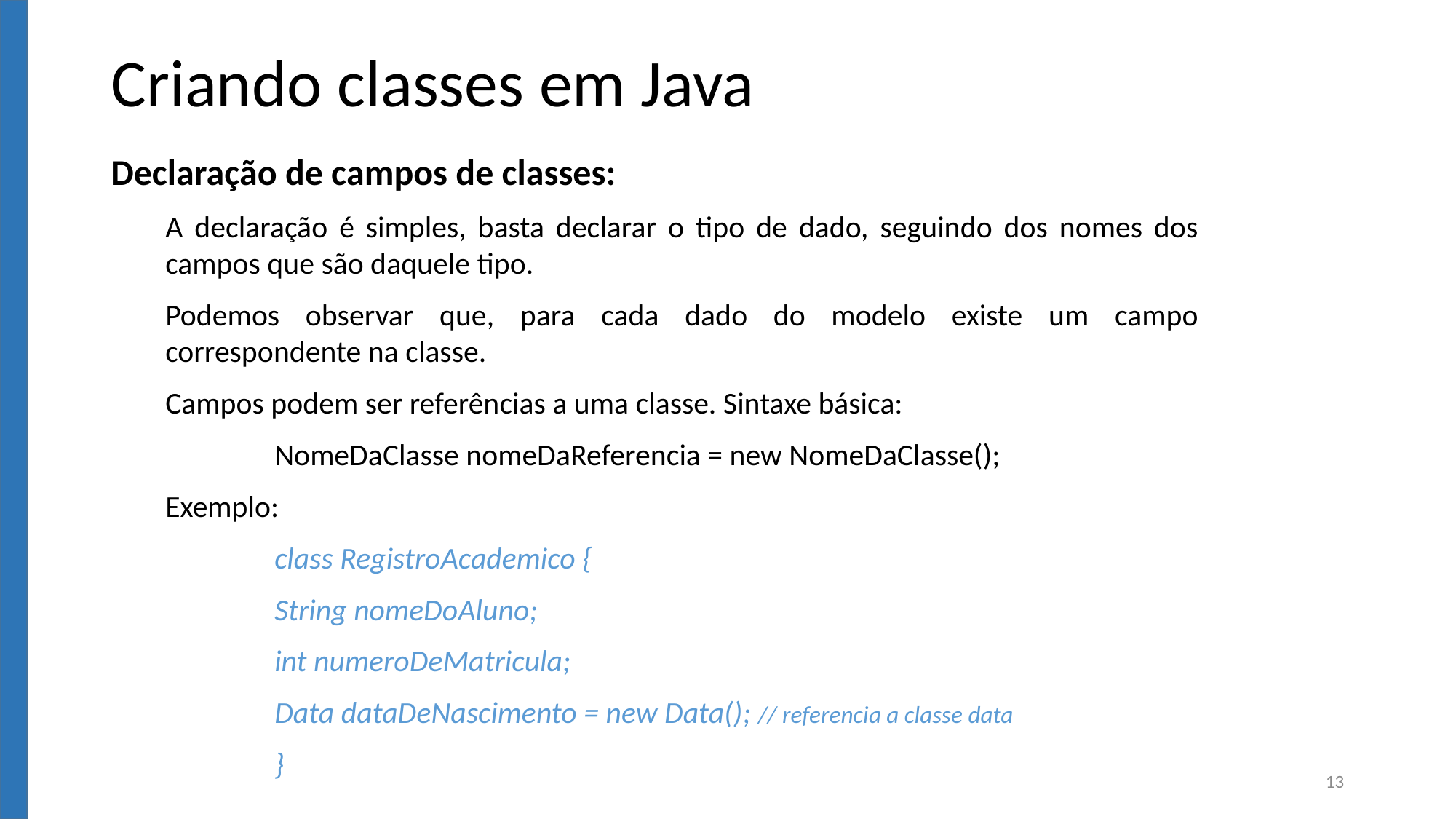

Criando classes em Java
Declaração de campos de classes:
A declaração é simples, basta declarar o tipo de dado, seguindo dos nomes dos campos que são daquele tipo.
Podemos observar que, para cada dado do modelo existe um campo correspondente na classe.
Campos podem ser referências a uma classe. Sintaxe básica:
	NomeDaClasse nomeDaReferencia = new NomeDaClasse();
Exemplo:
	class RegistroAcademico {
	String nomeDoAluno;
	int numeroDeMatricula;
	Data dataDeNascimento = new Data(); // referencia a classe data
	}
13